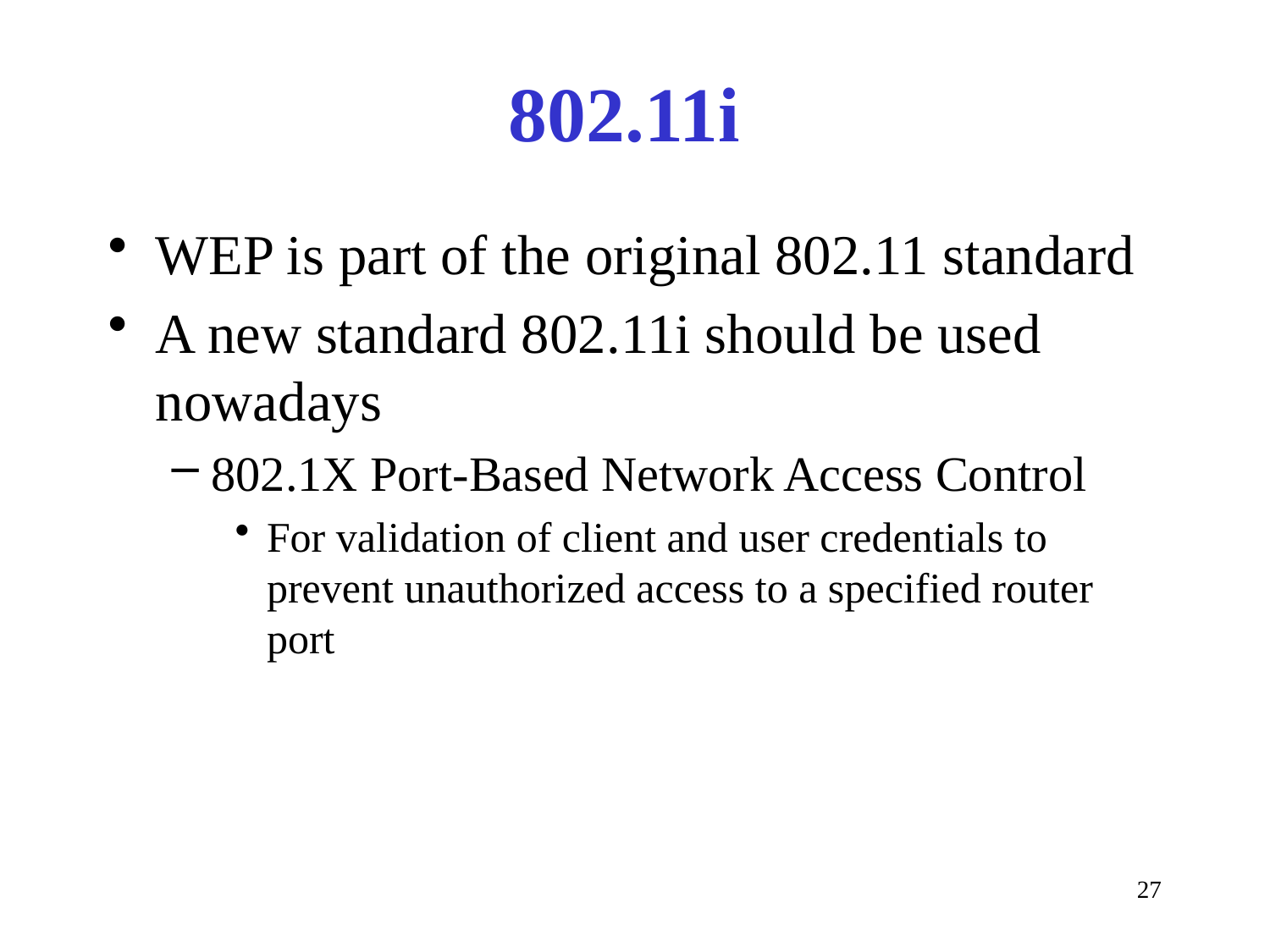

# 802.11i
WEP is part of the original 802.11 standard
A new standard 802.11i should be used nowadays
802.1X Port-Based Network Access Control
For validation of client and user credentials to prevent unauthorized access to a specified router port
27